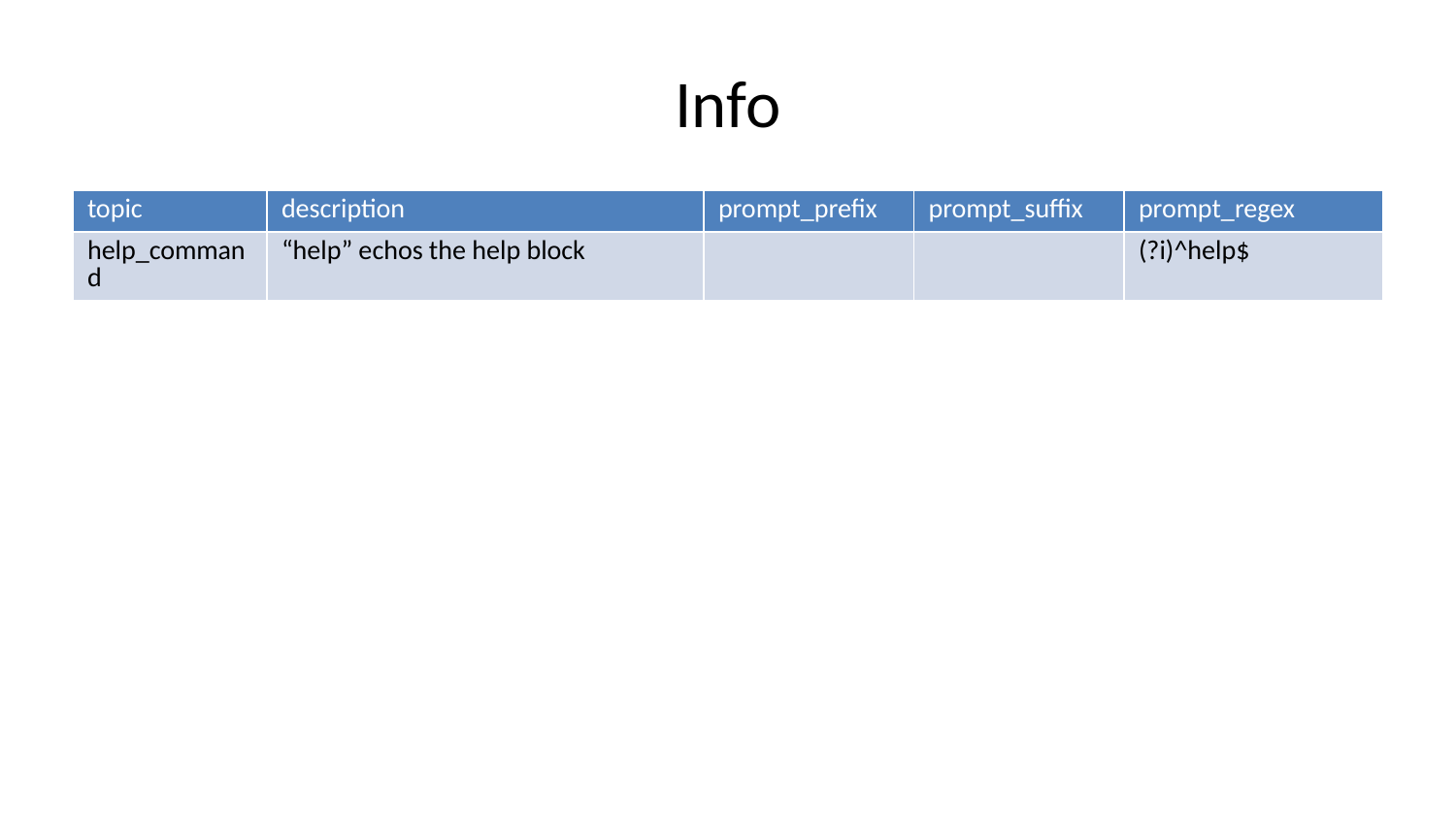

# Info
| topic | description | prompt\_prefix | prompt\_suffix | prompt\_regex |
| --- | --- | --- | --- | --- |
| help\_command | “help” echos the help block |  |  | (?i)^help$ |